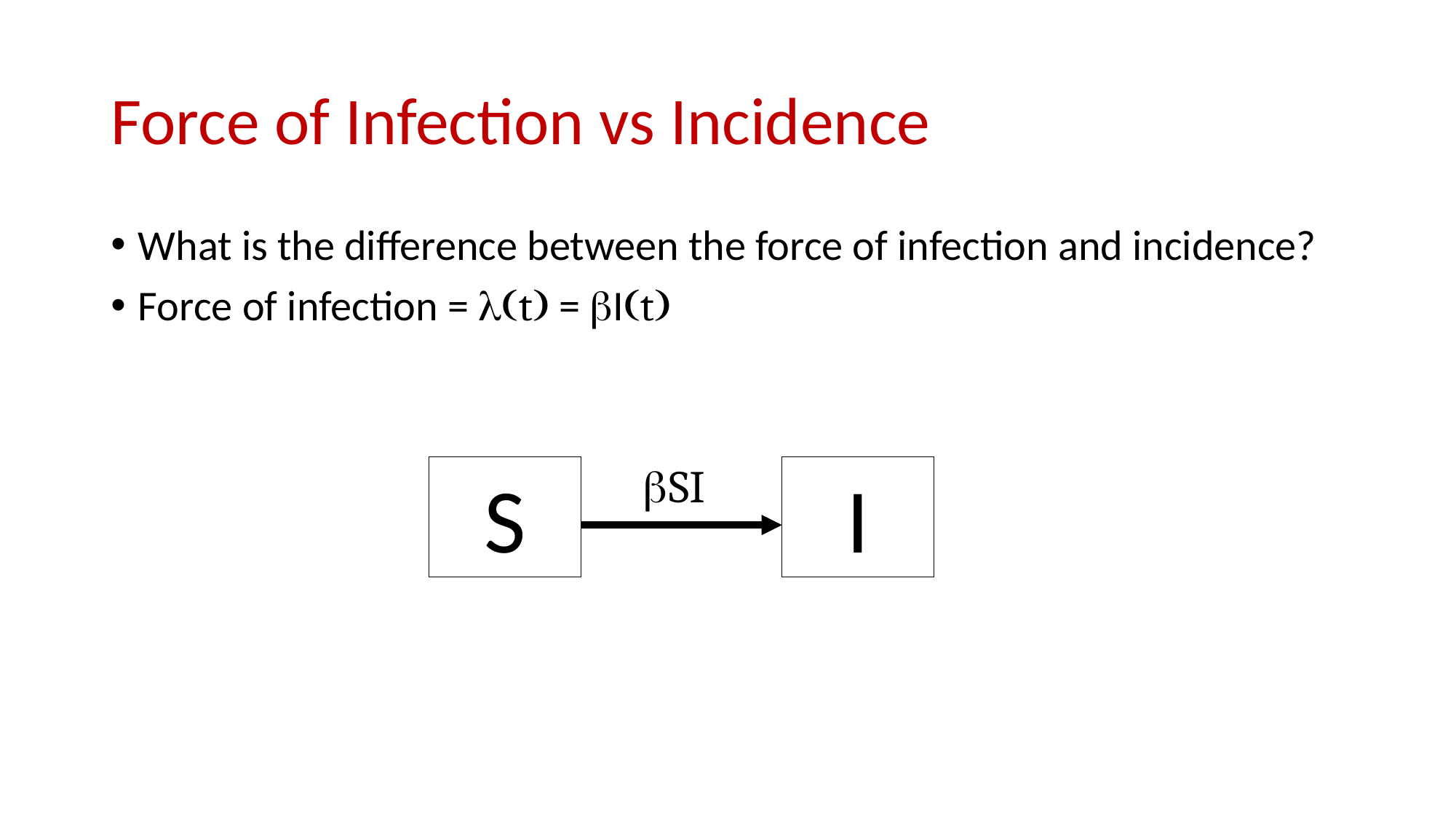

# Force of Infection vs Incidence
What is the difference between the force of infection and incidence?
Force of infection = λ(t) = βI(t)
βSI
I
S